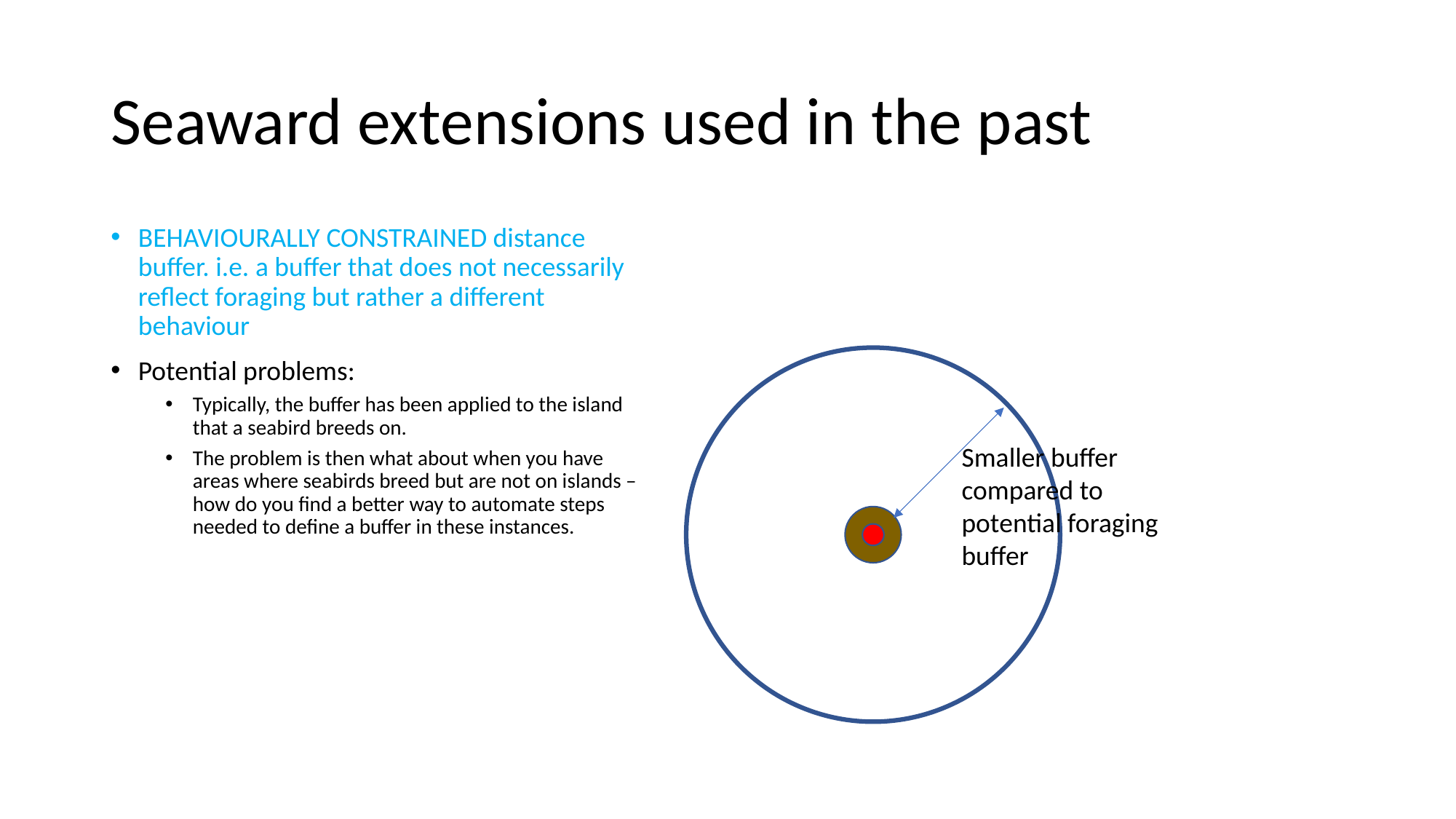

# Seaward extensions used in the past
BEHAVIOURALLY CONSTRAINED distance buffer. i.e. a buffer that does not necessarily reflect foraging but rather a different behaviour
Potential problems:
Typically, the buffer has been applied to the island that a seabird breeds on.
The problem is then what about when you have areas where seabirds breed but are not on islands – how do you find a better way to automate steps needed to define a buffer in these instances.

Smaller buffer compared to potential foraging buffer